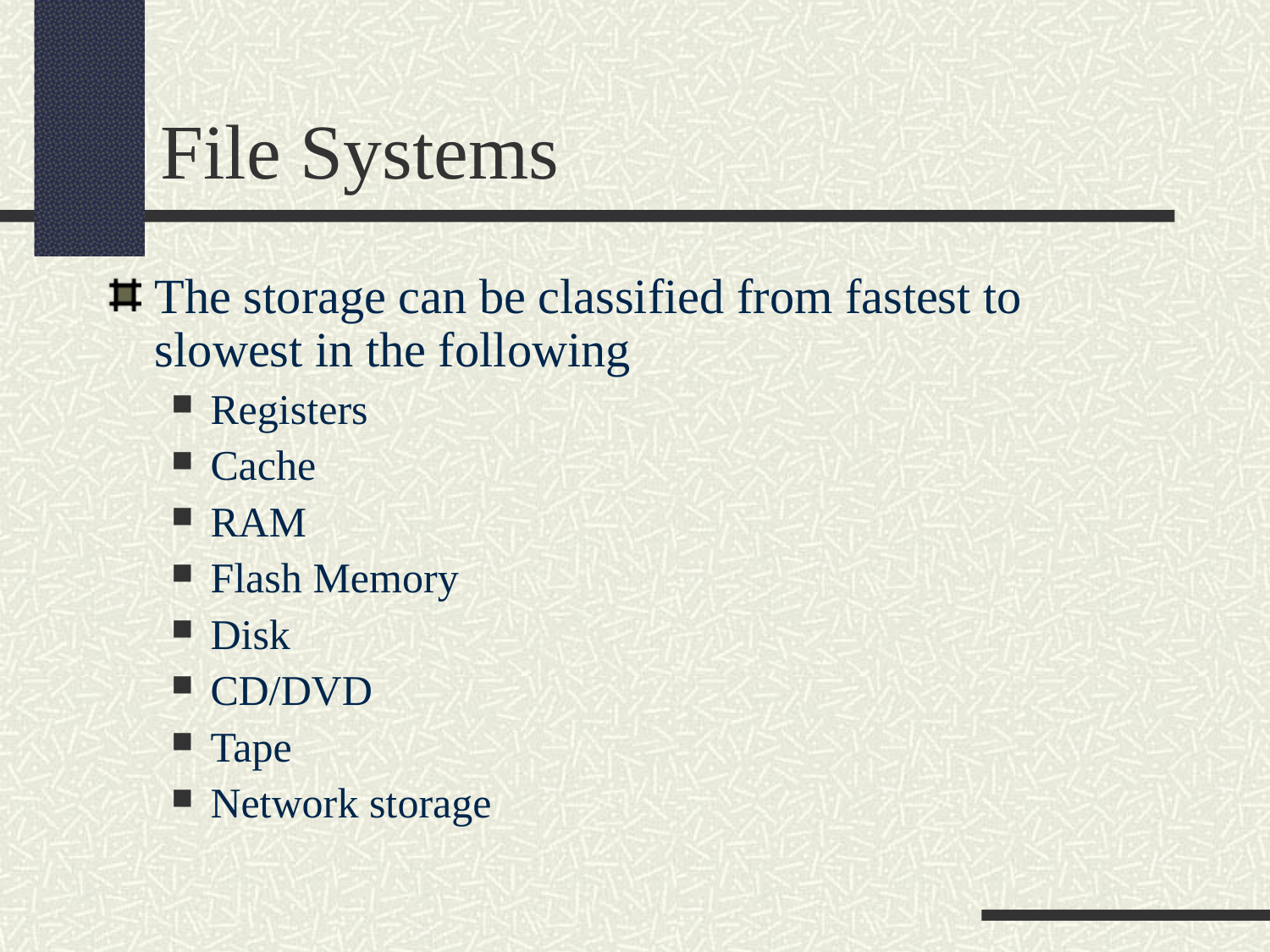

File Systems
The storage can be classified from fastest to slowest in the following
Registers
Cache
RAM
Flash Memory
Disk
CD/DVD
Tape
Network storage